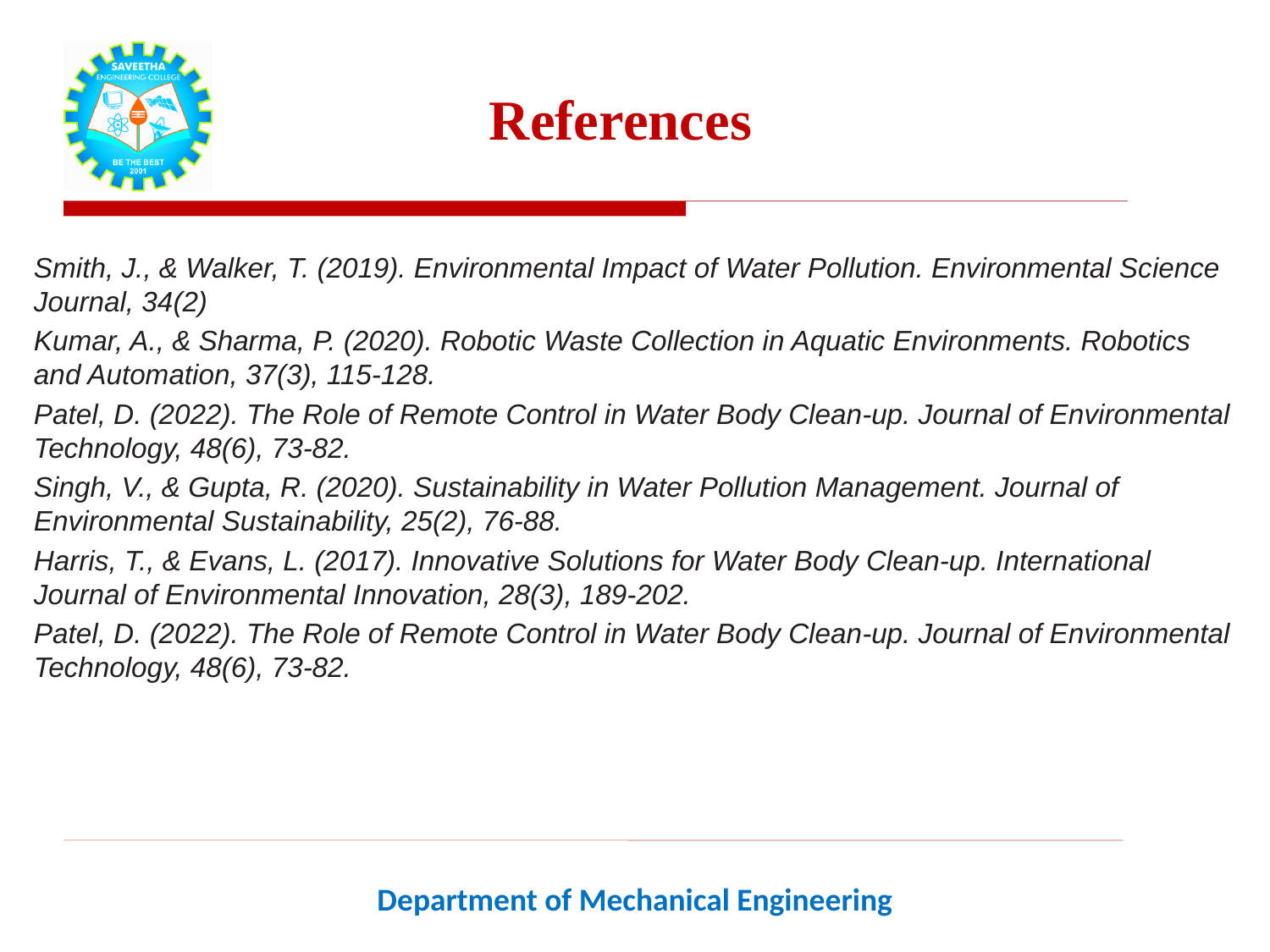

# References
Smith, J., & Walker, T. (2019). Environmental Impact of Water Pollution. Environmental Science Journal, 34(2)
Kumar, A., & Sharma, P. (2020). Robotic Waste Collection in Aquatic Environments. Robotics and Automation, 37(3), 115-128.
Patel, D. (2022). The Role of Remote Control in Water Body Clean-up. Journal of Environmental Technology, 48(6), 73-82.
Singh, V., & Gupta, R. (2020). Sustainability in Water Pollution Management. Journal of Environmental Sustainability, 25(2), 76-88.
Harris, T., & Evans, L. (2017). Innovative Solutions for Water Body Clean-up. International Journal of Environmental Innovation, 28(3), 189-202.
Patel, D. (2022). The Role of Remote Control in Water Body Clean-up. Journal of Environmental Technology, 48(6), 73-82.
Department of Mechanical Engineering